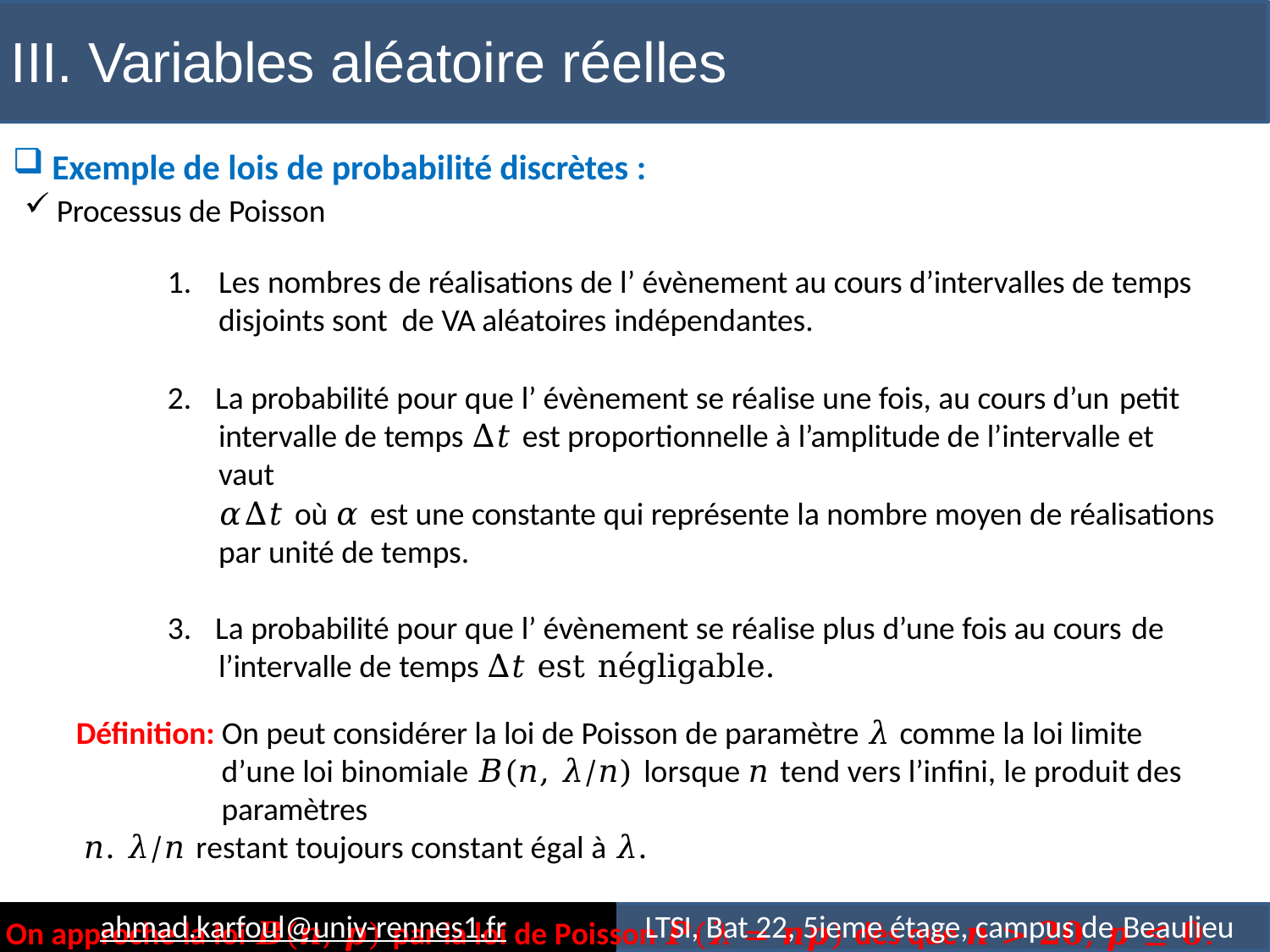

# III. Variables aléatoire réelles
Exemple de lois de probabilité discrètes :
Processus de Poisson

Les nombres de réalisations de l’ évènement au cours d’intervalles de temps  disjoints sont  de VA aléatoires indépendantes.

La probabilité pour que l’ évènement se réalise une fois, au cours d’un petit
intervalle de temps Δ𝑡 est proportionnelle à l’amplitude de l’intervalle et vaut
𝛼Δ𝑡 où 𝛼 est une constante qui représente la nombre moyen de réalisations  par unité de temps.

La probabilité pour que l’ évènement se réalise plus d’une fois au cours de
l’intervalle de temps Δ𝑡 est négligable.
Définition: On peut considérer la loi de Poisson de paramètre 𝜆 comme la loi limite  d’une loi binomiale 𝐵(𝑛, 𝜆/𝑛) lorsque 𝑛 tend vers l’infini, le produit des  paramètres
𝑛. 𝜆/𝑛 restant toujours constant égal à 𝜆.

On approche la loi 𝑩(𝒏, 𝒑) par la loi de Poisson 𝑷(𝝀 = 𝒏𝒑) dès que 𝒏 > 𝟐𝟎, 𝒑 ≤ 𝟎.  𝟏 et 𝒏𝒑 ≤ 𝟓.

ahmad.karfoul@univ-rennes1.fr
LTSI, Bat 22, 5ieme étage, campus de Beaulieu